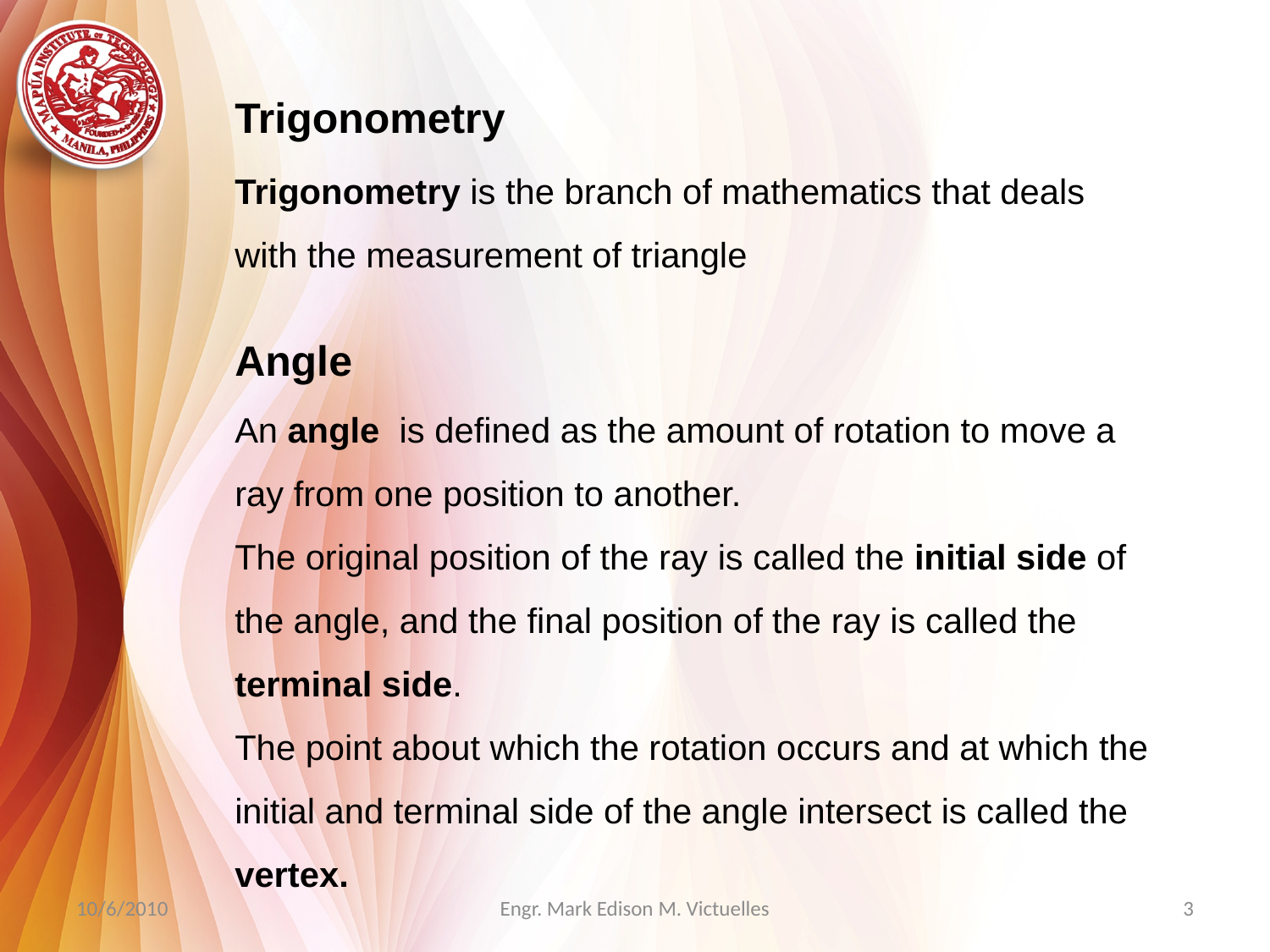

Trigonometry
Trigonometry is the branch of mathematics that deals with the measurement of triangle
Angle
An angle  is defined as the amount of rotation to move a ray from one position to another.
The original position of the ray is called the initial side of the angle, and the final position of the ray is called the terminal side.
The point about which the rotation occurs and at which the initial and terminal side of the angle intersect is called the vertex.

10/6/2010
Engr. Mark Edison M. Victuelles
3